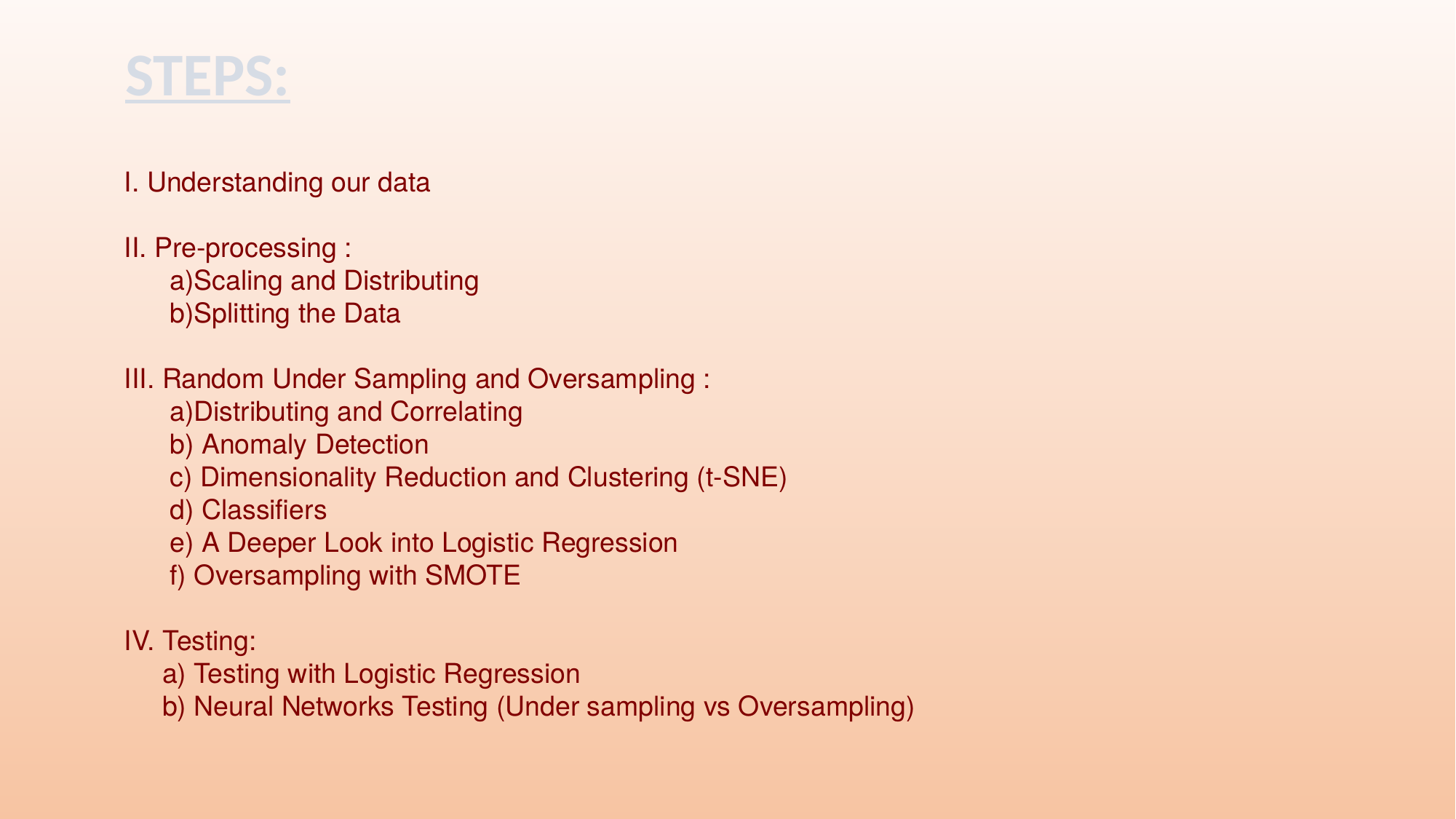

STEPS:
I. Understanding our data

II. Pre-processing :
      a)Scaling and Distributing
      b)Splitting the Data

III. Random Under Sampling and Oversampling :
      a)Distributing and Correlating
      b) Anomaly Detection
      c) Dimensionality Reduction and Clustering (t-SNE)
      d) Classifiers
      e) A Deeper Look into Logistic Regression
      f) Oversampling with SMOTE

IV. Testing:
     a) Testing with Logistic Regression
     b) Neural Networks Testing (Under sampling vs Oversampling)